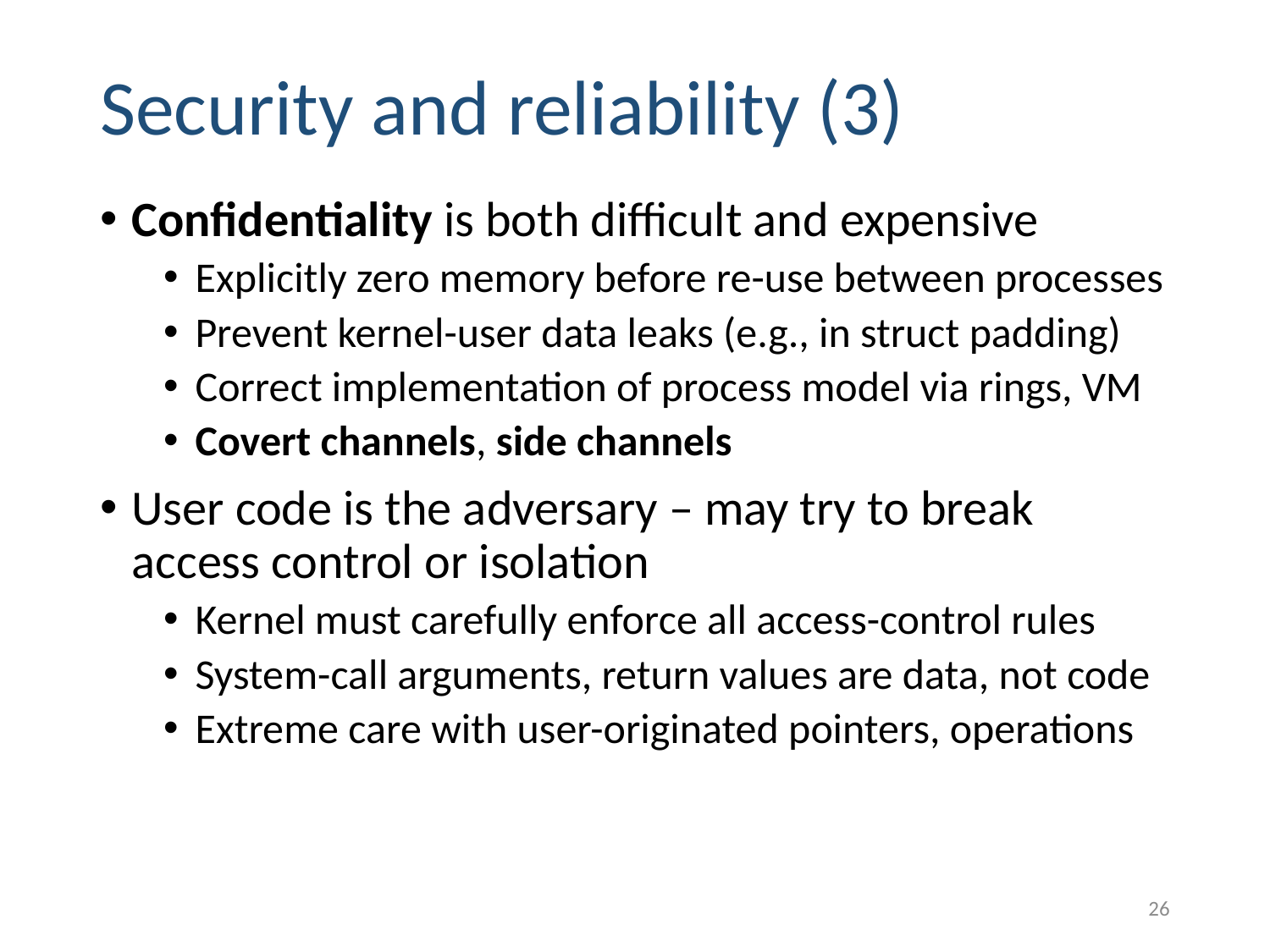

# Security and reliability (3)
Confidentiality is both difficult and expensive
Explicitly zero memory before re-use between processes
Prevent kernel-user data leaks (e.g., in struct padding)
Correct implementation of process model via rings, VM
Covert channels, side channels
User code is the adversary – may try to break access control or isolation
Kernel must carefully enforce all access-control rules
System-call arguments, return values are data, not code
Extreme care with user-originated pointers, operations
26